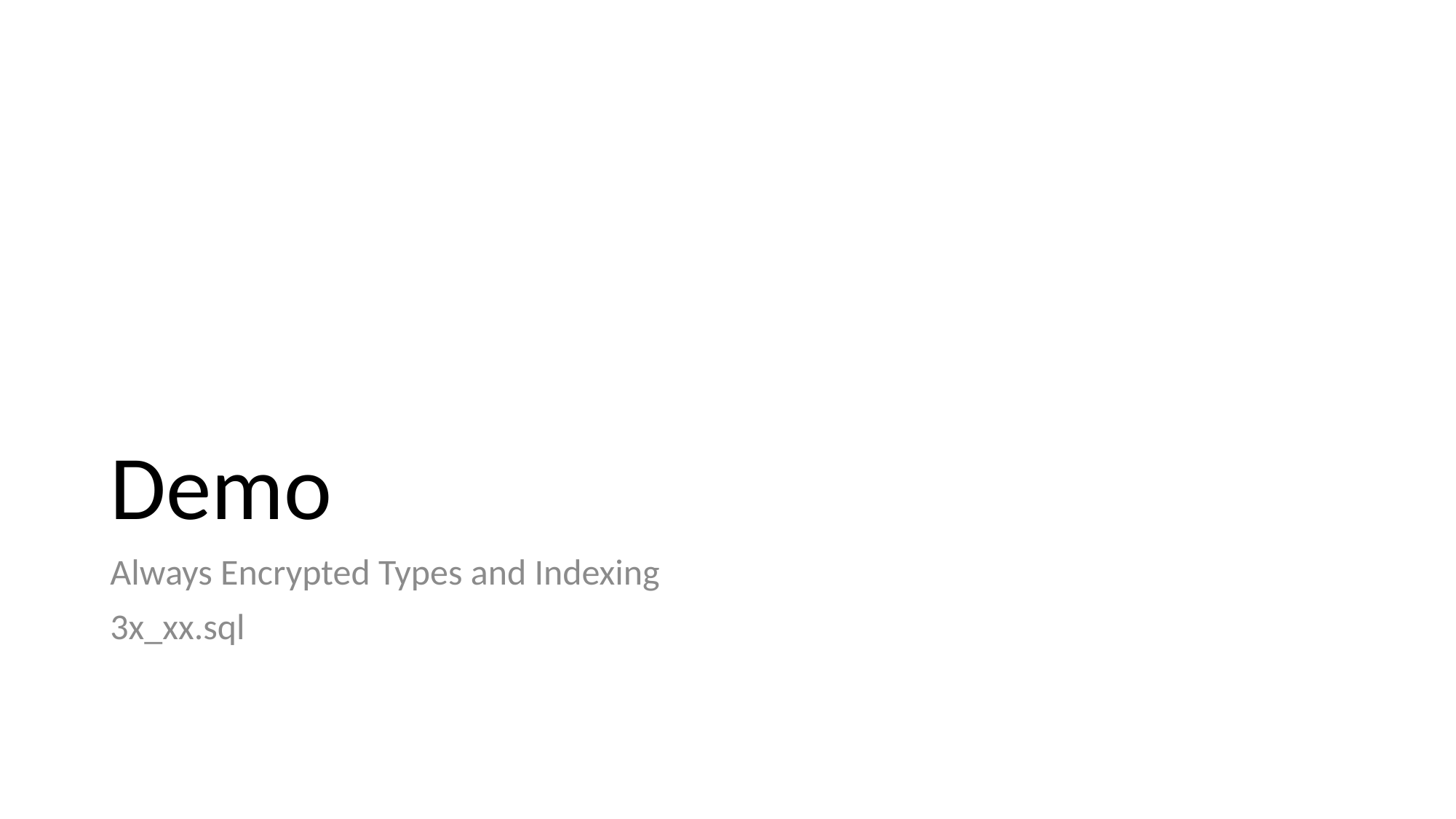

# Demo
Always Encrypted Types and Indexing
3x_xx.sql